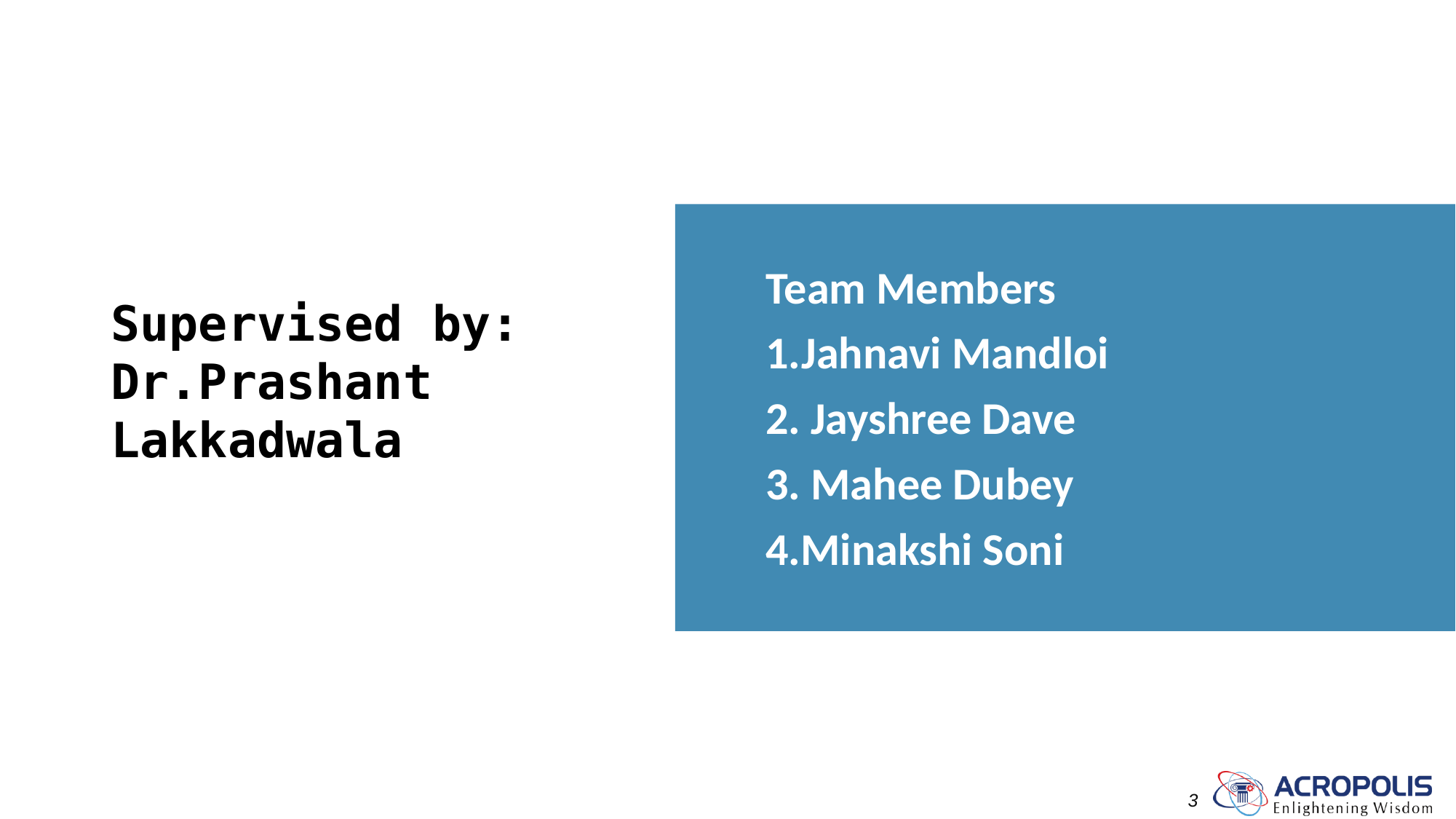

Team Members
1.Jahnavi Mandloi
2. Jayshree Dave
3. Mahee Dubey
4.Minakshi Soni
# Supervised by: Dr.Prashant Lakkadwala
3